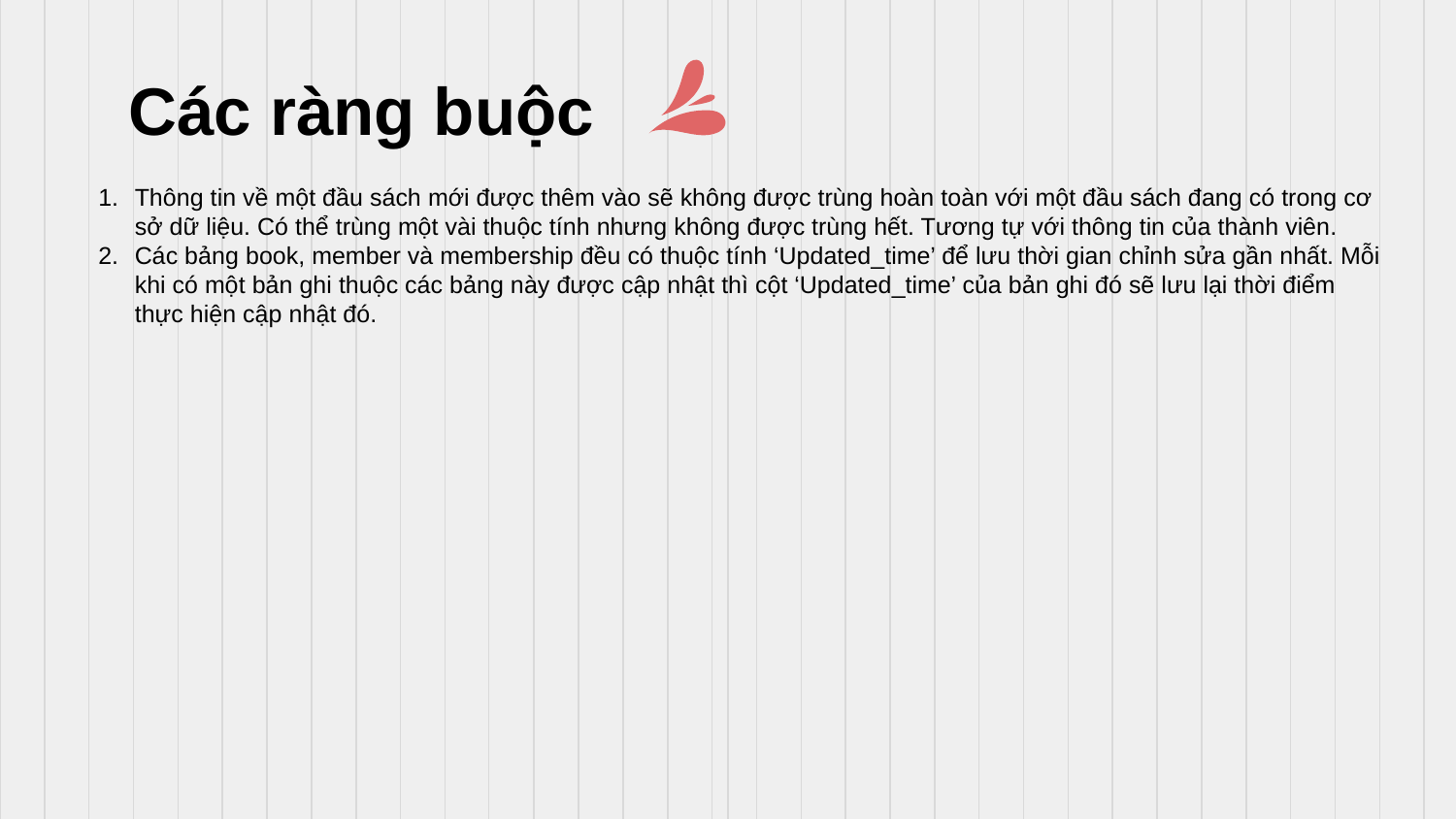

# Các ràng buộc

Thông tin về một đầu sách mới được thêm vào sẽ không được trùng hoàn toàn với một đầu sách đang có trong cơ sở dữ liệu. Có thể trùng một vài thuộc tính nhưng không được trùng hết. Tương tự với thông tin của thành viên.
Các bảng book, member và membership đều có thuộc tính ‘Updated_time’ để lưu thời gian chỉnh sửa gần nhất. Mỗi khi có một bản ghi thuộc các bảng này được cập nhật thì cột ‘Updated_time’ của bản ghi đó sẽ lưu lại thời điểm thực hiện cập nhật đó.